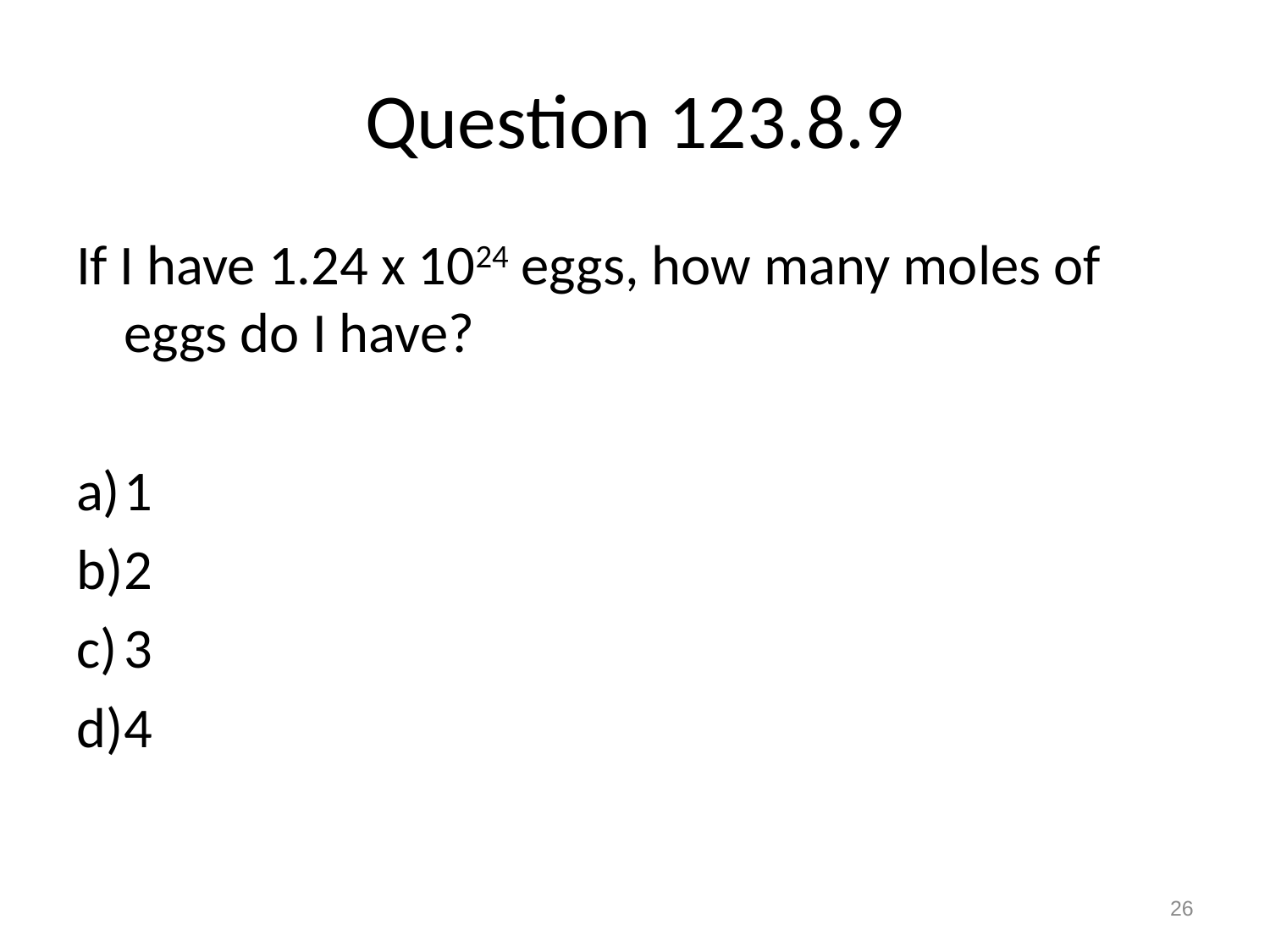

# Question 123.8.9
If I have 1.24 x 1024 eggs, how many moles of eggs do I have?

1
2
3
4

26